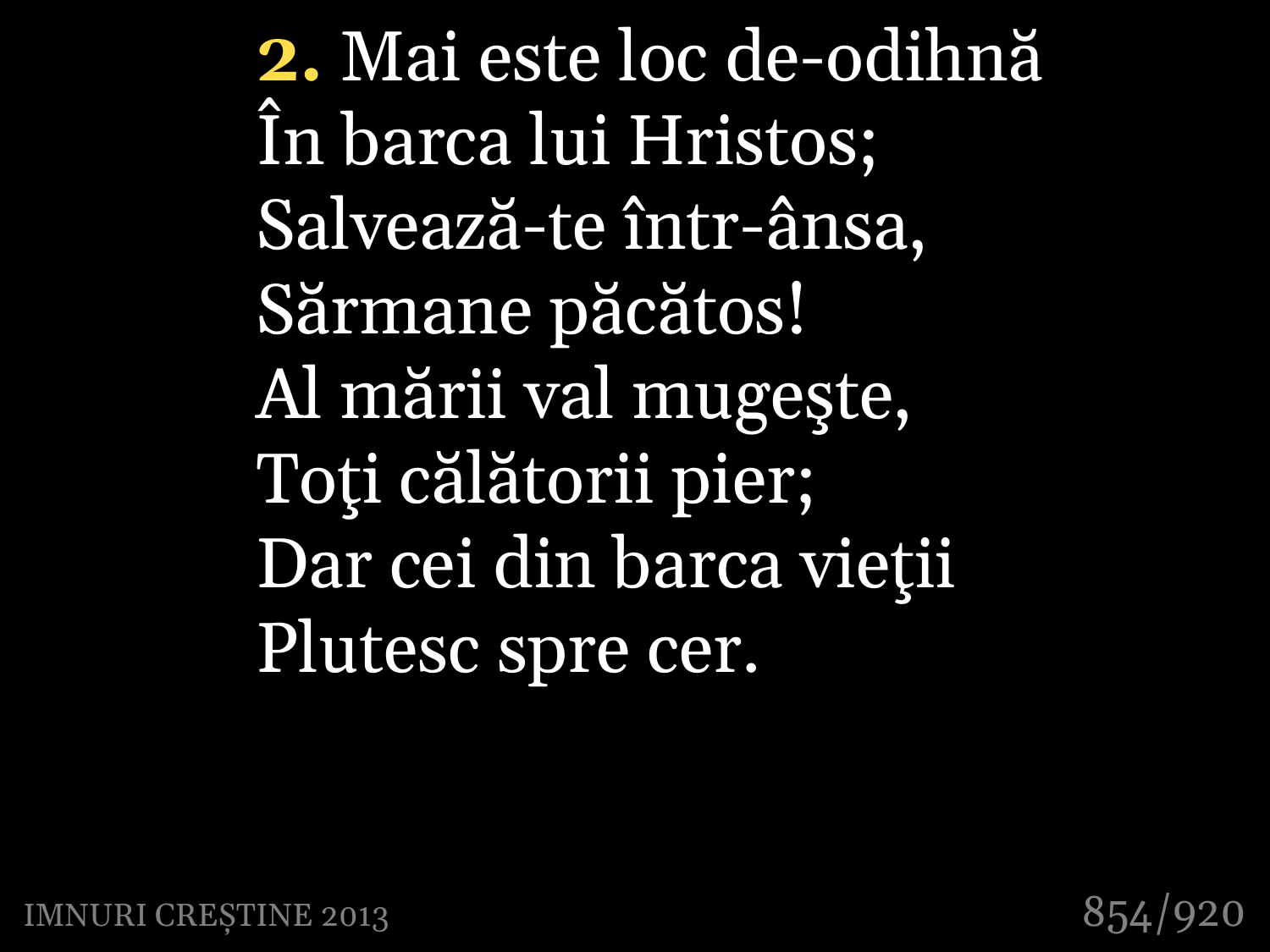

2. Mai este loc de-odihnă
În barca lui Hristos;
Salvează-te într-ânsa,
Sărmane păcătos!
Al mării val mugeşte,
Toţi călătorii pier;
Dar cei din barca vieţii
Plutesc spre cer.
854/920
IMNURI CREȘTINE 2013